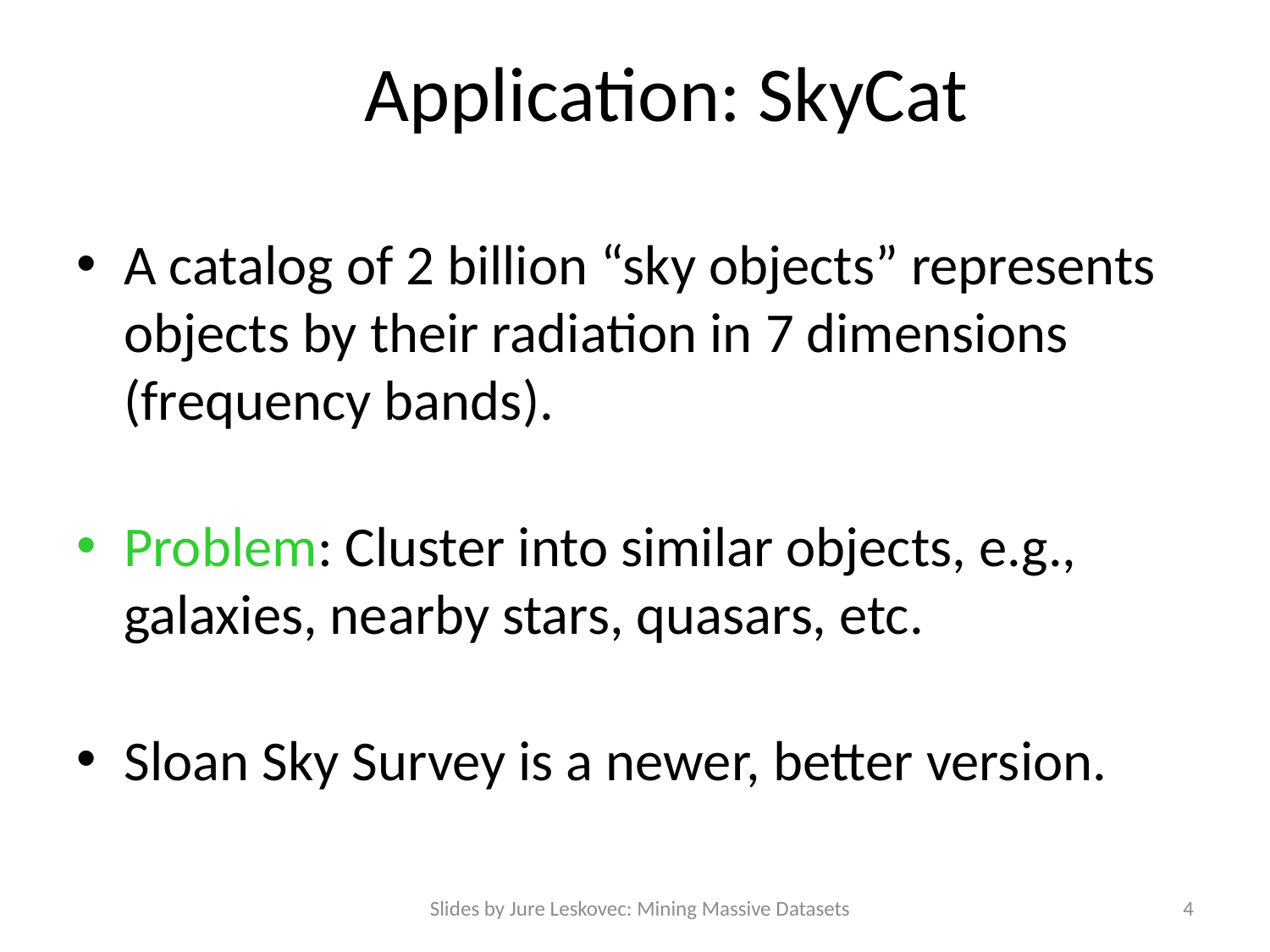

# Application: SkyCat
A catalog of 2 billion “sky objects” represents objects by their radiation in 7 dimensions (frequency bands).

Problem: Cluster into similar objects, e.g., galaxies, nearby stars, quasars, etc.

Sloan Sky Survey is a newer, better version.
Slides by Jure Leskovec: Mining Massive Datasets
4